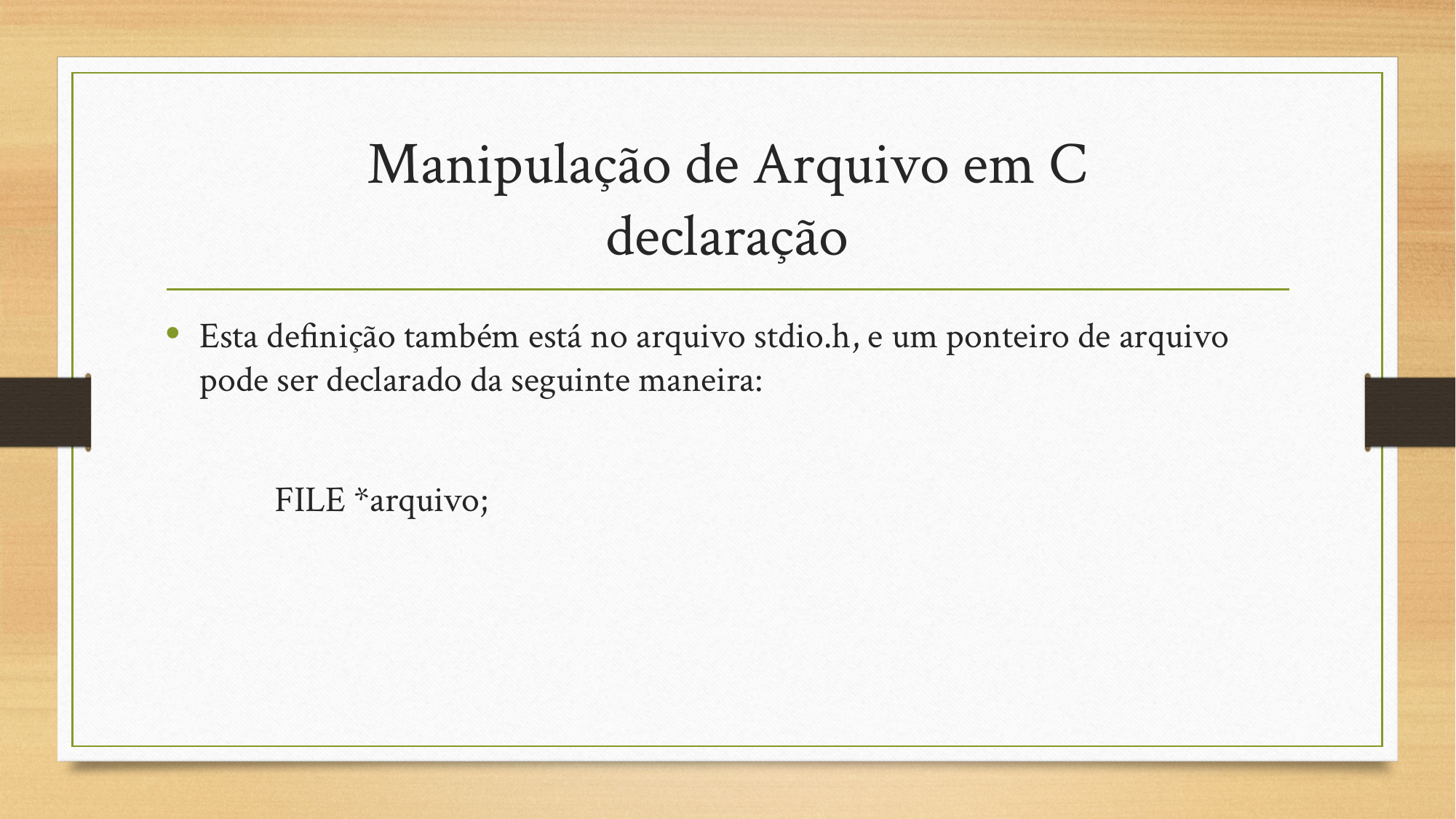

# Manipulação de Arquivo em C declaração
Esta definição também está no arquivo stdio.h, e um ponteiro de arquivo pode ser declarado da seguinte maneira:

	FILE *arquivo;